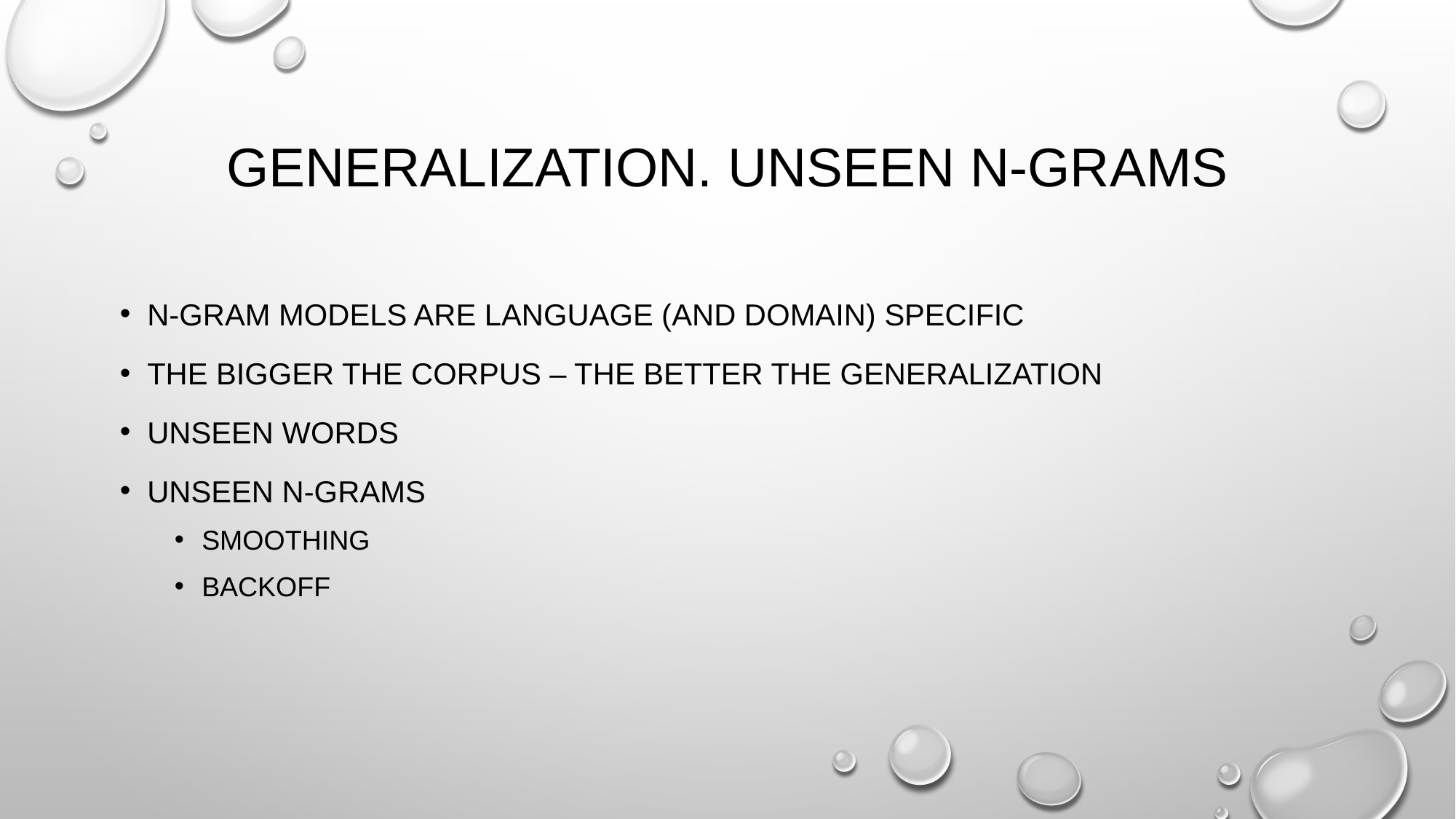

# Generalization. Unseen n-grams
N-gram models are language (and domain) specific
The bigger the corpus – the better the generalization
Unseen words
Unseen n-grams
Smoothing
backoff